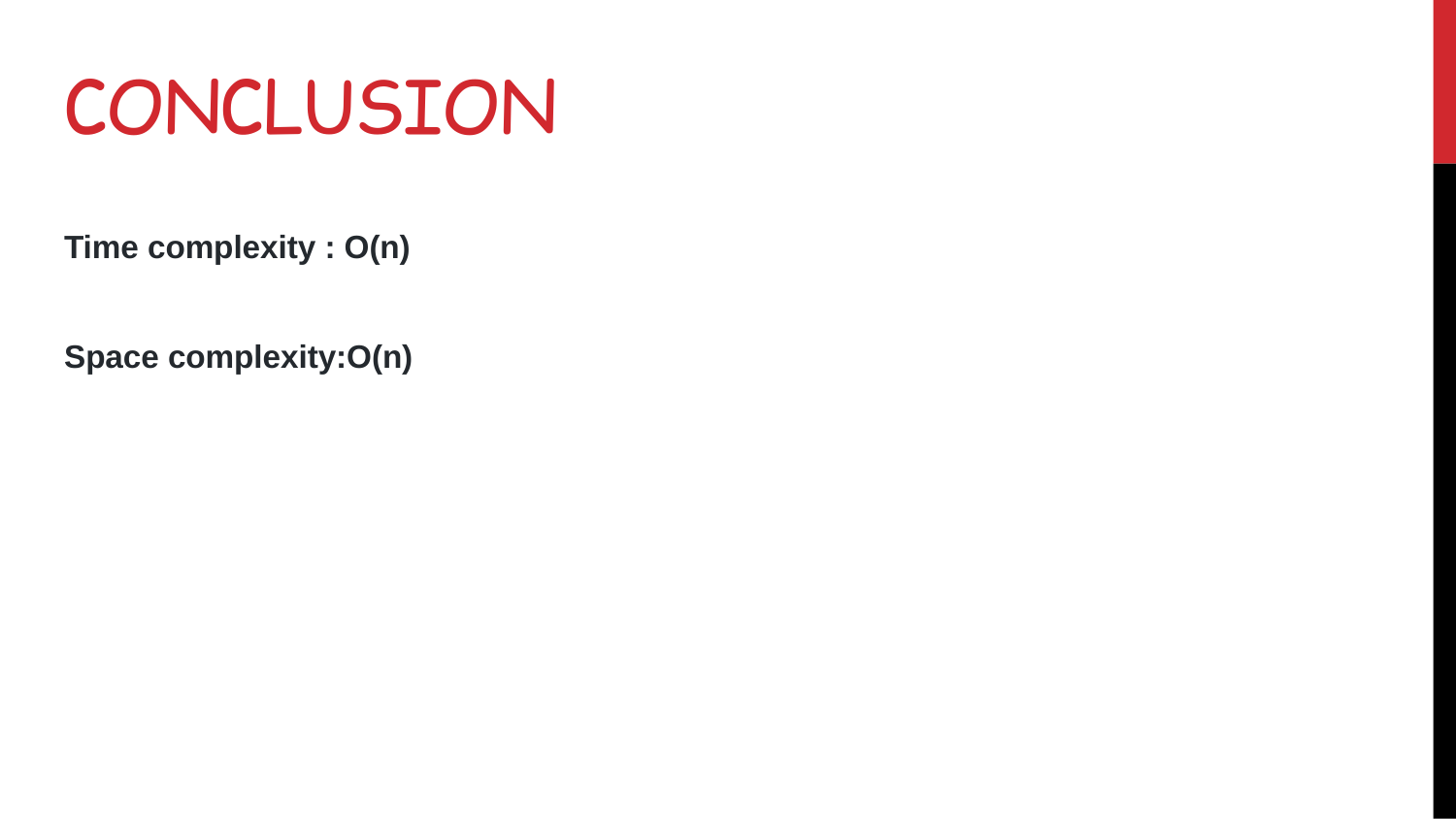

# CONCLUSION
Time complexity : O(n)

Space complexity:O(n)